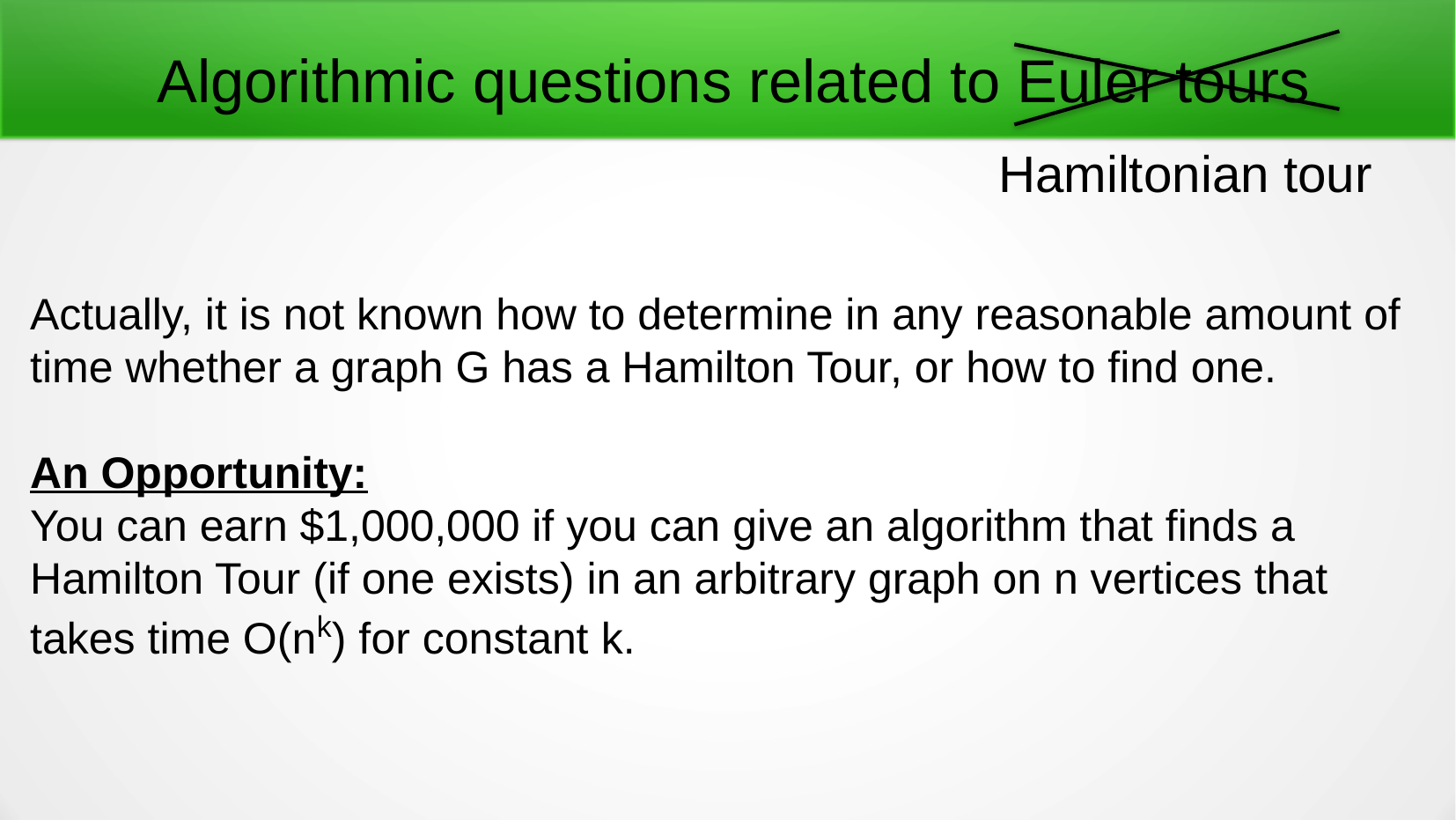

Algorithmic questions related to Euler tours
Hamiltonian tour
Actually, it is not known how to determine in any reasonable amount of time whether a graph G has a Hamilton Tour, or how to find one.

An Opportunity:
You can earn $1,000,000 if you can give an algorithm that finds a Hamilton Tour (if one exists) in an arbitrary graph on n vertices that takes time O(nk) for constant k.